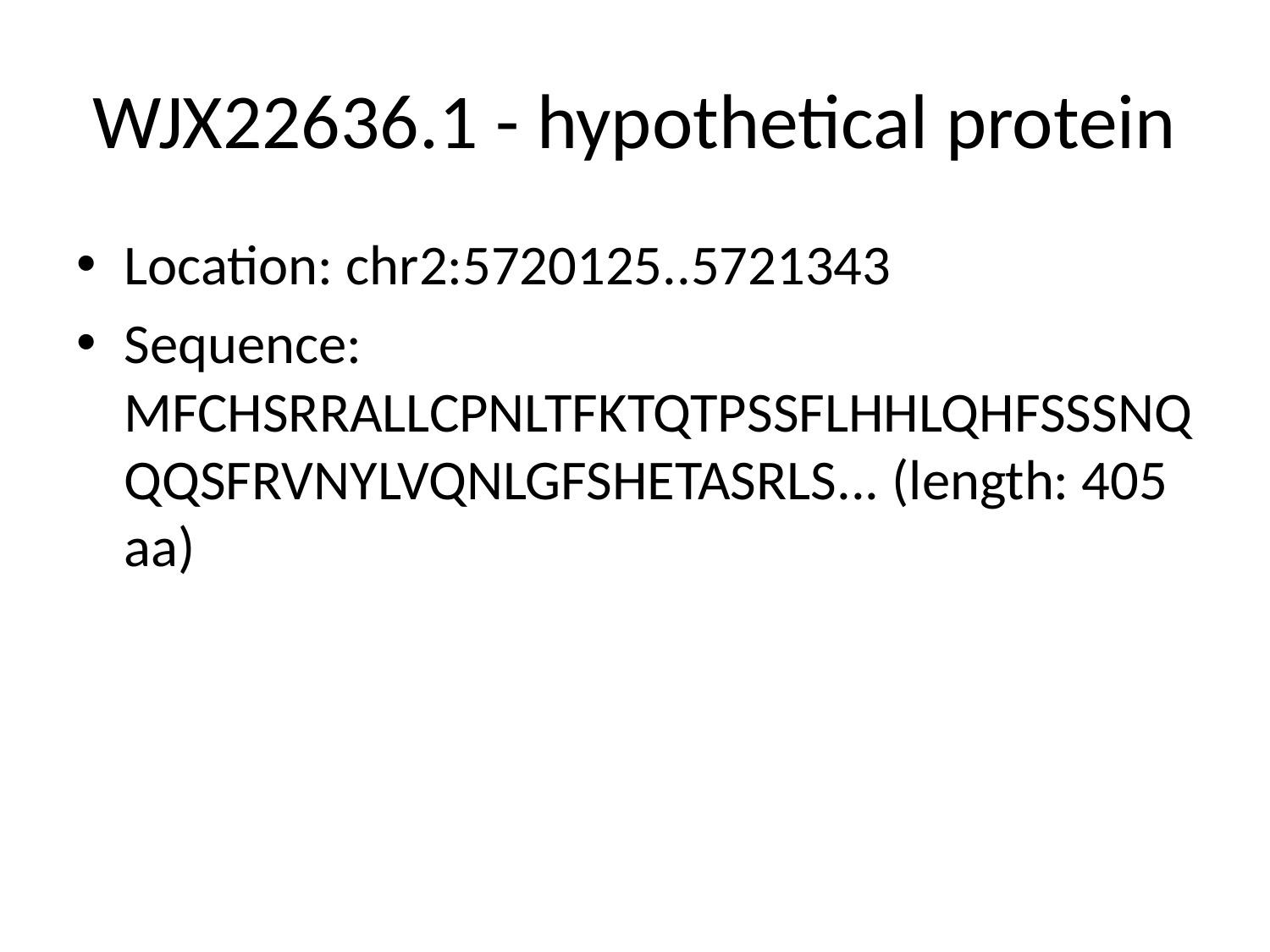

# WJX22636.1 - hypothetical protein
Location: chr2:5720125..5721343
Sequence: MFCHSRRALLCPNLTFKTQTPSSFLHHLQHFSSSNQQQSFRVNYLVQNLGFSHETASRLS... (length: 405 aa)